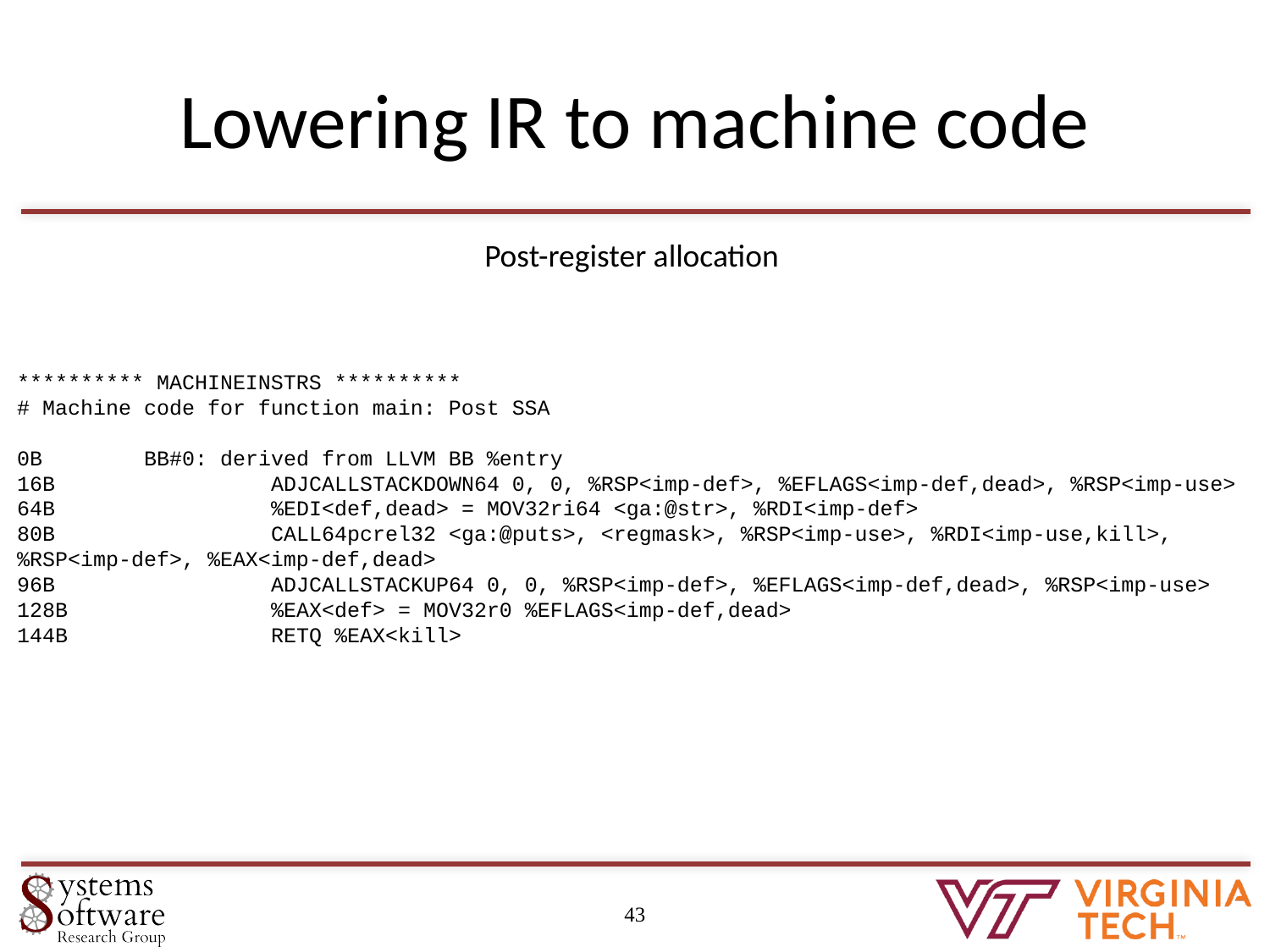

# Lowering IR to machine code
Post-register allocation
********** MACHINEINSTRS **********
# Machine code for function main: Post SSA

0B	BB#0: derived from LLVM BB %entry
16B		ADJCALLSTACKDOWN64 0, 0, %RSP<imp-def>, %EFLAGS<imp-def,dead>, %RSP<imp-use>
64B		%EDI<def,dead> = MOV32ri64 <ga:@str>, %RDI<imp-def>
80B		CALL64pcrel32 <ga:@puts>, <regmask>, %RSP<imp-use>, %RDI<imp-use,kill>, %RSP<imp-def>, %EAX<imp-def,dead>
96B		ADJCALLSTACKUP64 0, 0, %RSP<imp-def>, %EFLAGS<imp-def,dead>, %RSP<imp-use>
128B		%EAX<def> = MOV32r0 %EFLAGS<imp-def,dead>
144B		RETQ %EAX<kill>